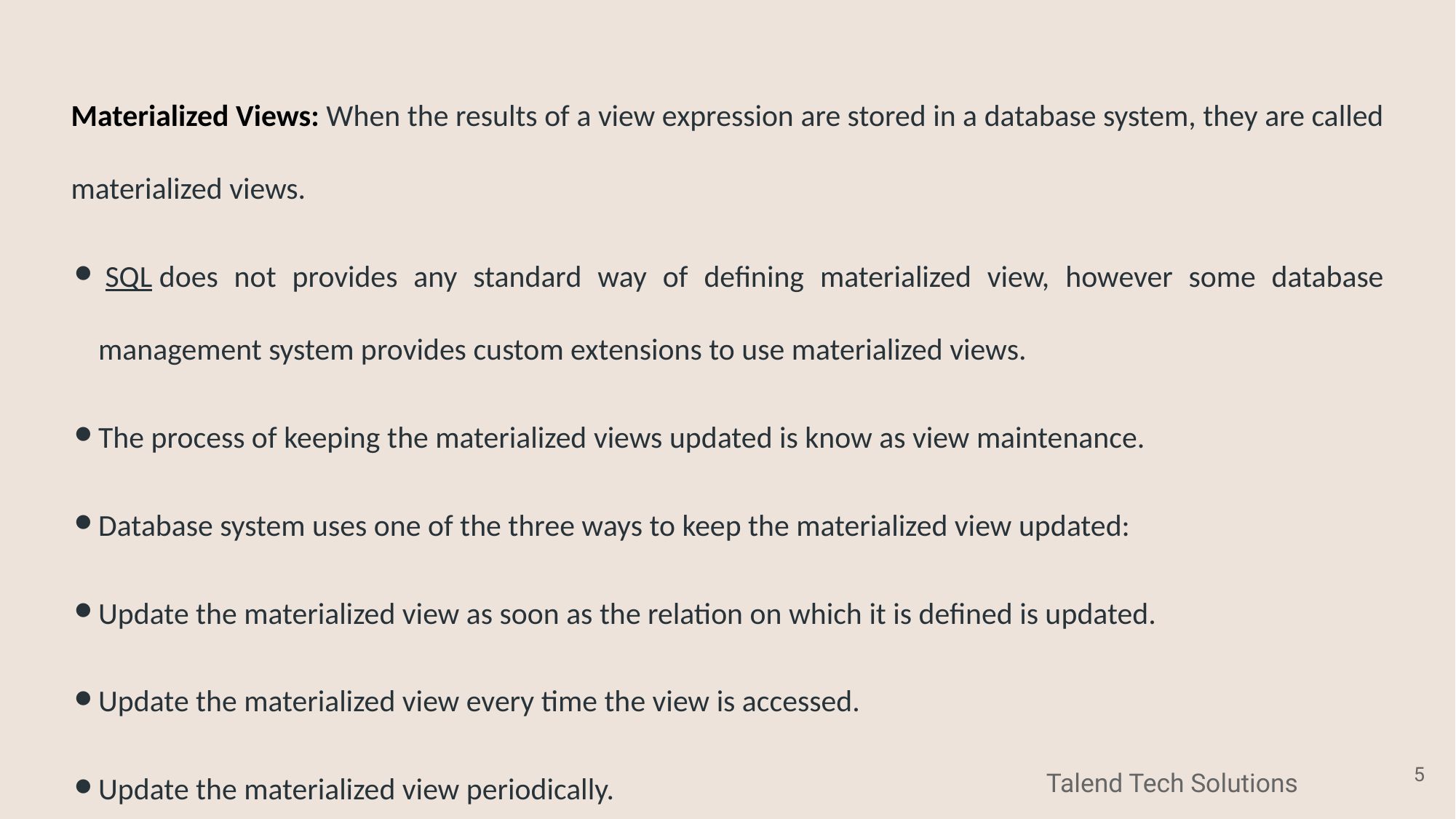

Materialized Views: When the results of a view expression are stored in a database system, they are called materialized views.
 SQL does not provides any standard way of defining materialized view, however some database management system provides custom extensions to use materialized views.
The process of keeping the materialized views updated is know as view maintenance.
Database system uses one of the three ways to keep the materialized view updated:
Update the materialized view as soon as the relation on which it is defined is updated.
Update the materialized view every time the view is accessed.
Update the materialized view periodically.

5
Talend Tech Solutions